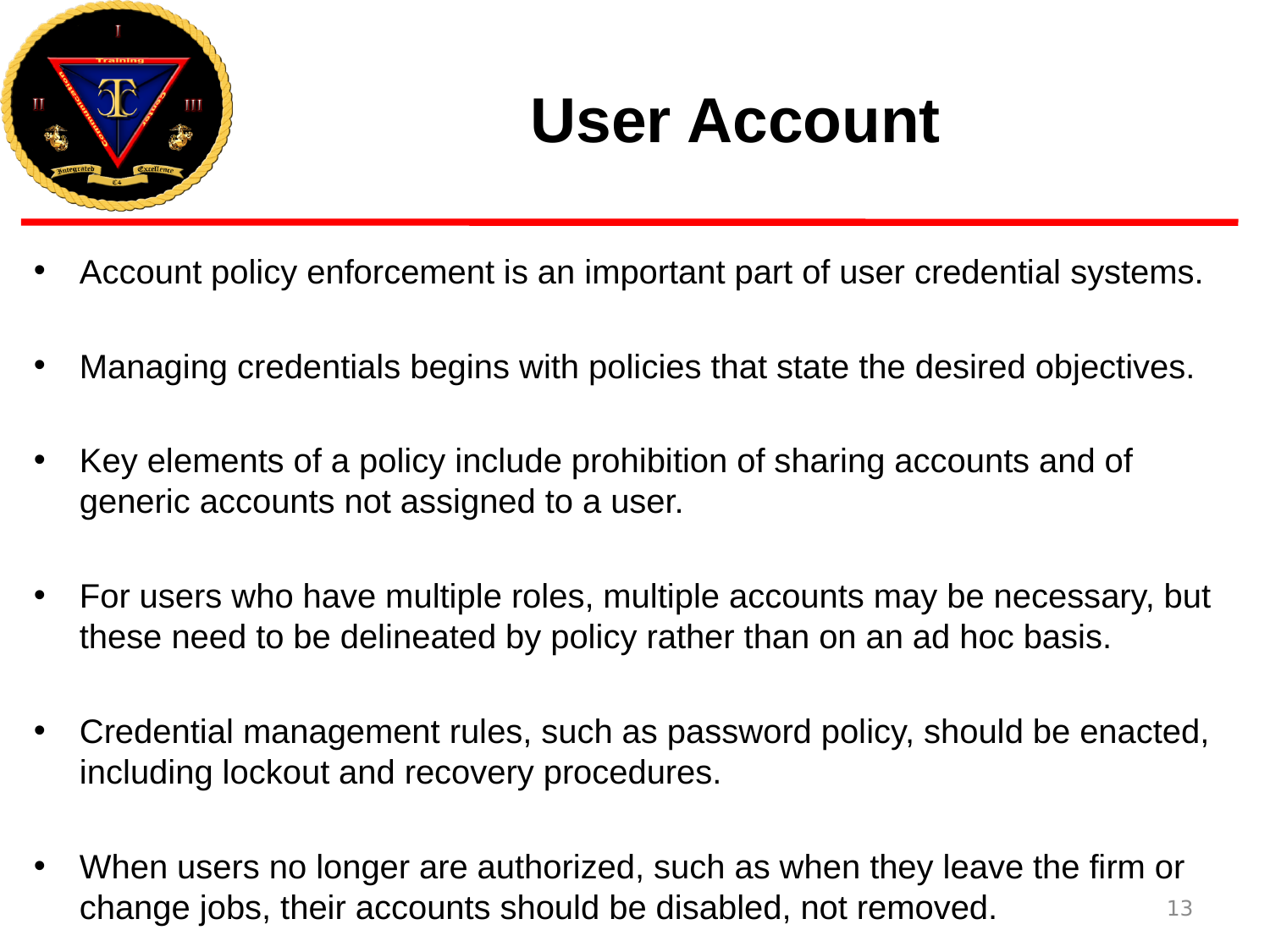

# User Account
Account policy enforcement is an important part of user credential systems.

Managing credentials begins with policies that state the desired objectives.

Key elements of a policy include prohibition of sharing accounts and of generic accounts not assigned to a user.

For users who have multiple roles, multiple accounts may be necessary, but these need to be delineated by policy rather than on an ad hoc basis.

Credential management rules, such as password policy, should be enacted, including lockout and recovery procedures.

When users no longer are authorized, such as when they leave the firm or change jobs, their accounts should be disabled, not removed.
13